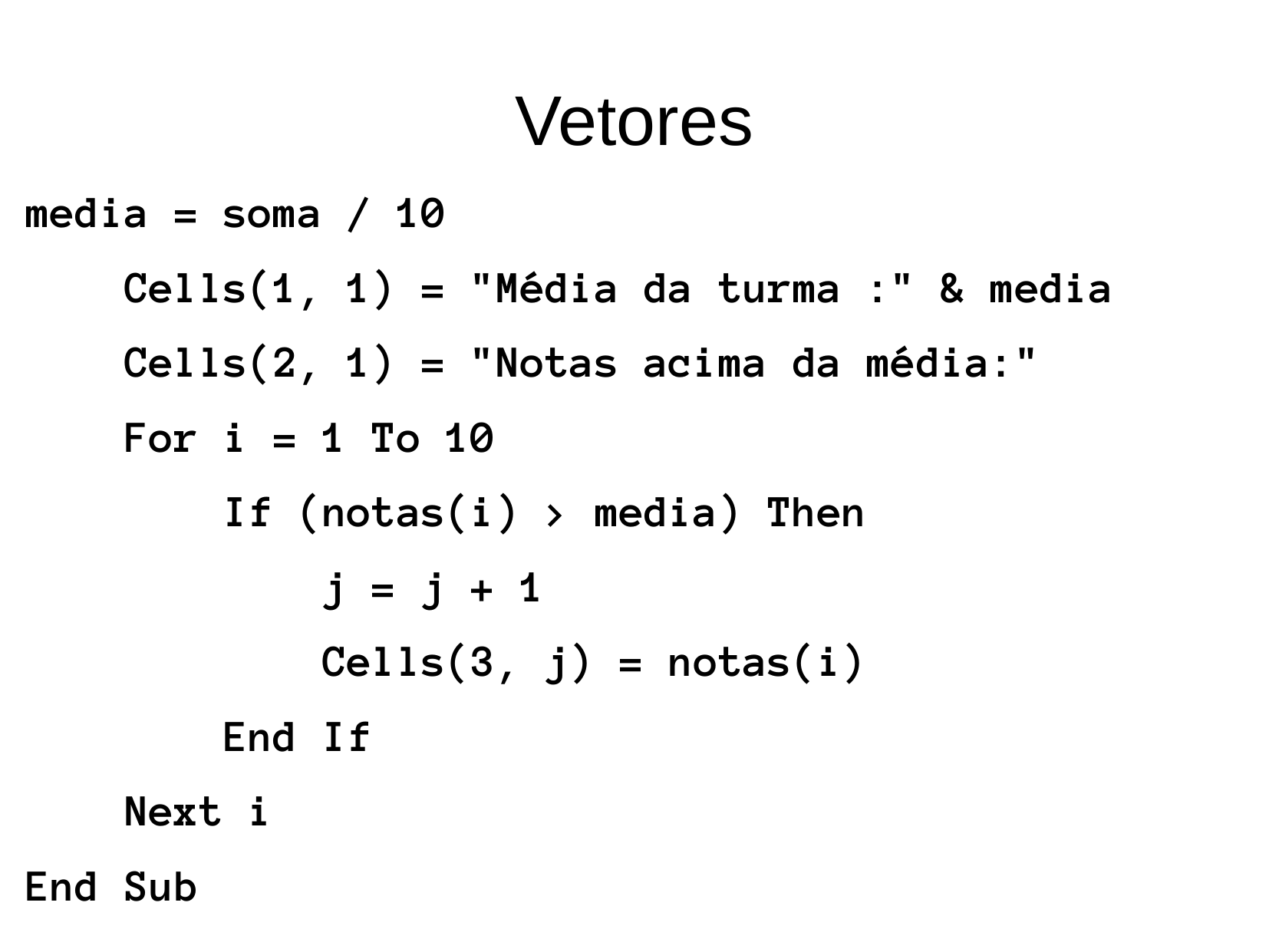

Vetores
media = soma / 10
    Cells(1, 1) = "Média da turma :" & media
    Cells(2, 1) = "Notas acima da média:"
    For i = 1 To 10
        If (notas(i) > media) Then
            j = j + 1
            Cells(3, j) = notas(i)
        End If
    Next i
End Sub